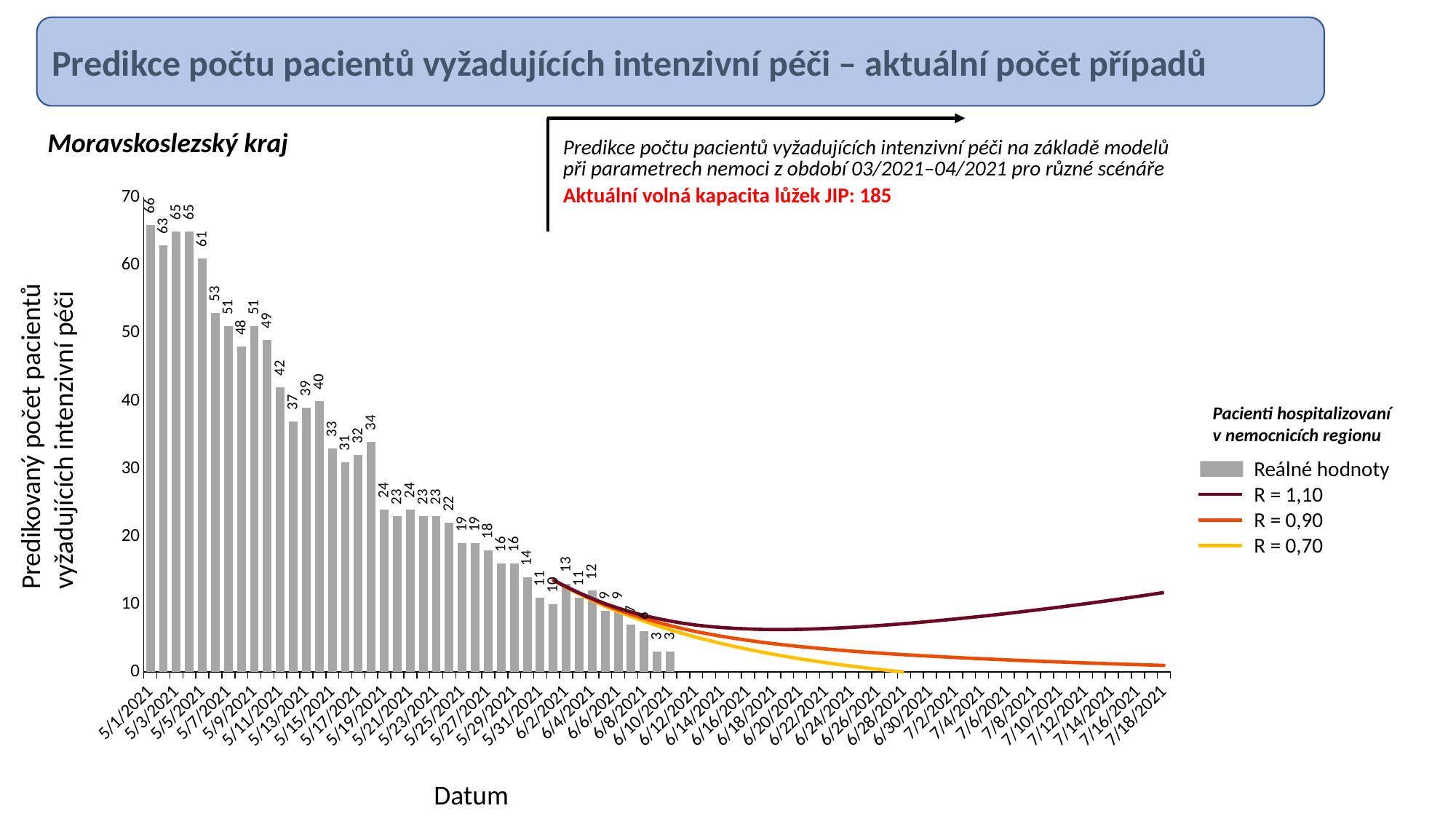

Predikce počtu pacientů vyžadujících intenzivní péči – aktuální počet případů
Moravskoslezský kraj
| Predikce počtu pacientů vyžadujících intenzivní péči na základě modelů při parametrech nemoci z období 03/2021–04/2021 pro různé scénáře |
| --- |
| Aktuální volná kapacita lůžek JIP: 185 |

### Chart

| Category |  |  |  |  |  |  |
|---|---|---|---|---|---|---|
| 44317 | 66.0 | None | None | None | None | None |
| 44318 | 63.0 | None | None | None | None | None |
| 44319 | 65.0 | None | None | None | None | None |
| 44320 | 65.0 | None | None | None | None | None |
| 44321 | 61.0 | None | None | None | None | None |
| 44322 | 53.0 | None | None | None | None | None |
| 44323 | 51.0 | None | None | None | None | None |
| 44324 | 48.0 | None | None | None | None | None |
| 44325 | 51.0 | None | None | None | None | None |
| 44326 | 49.0 | None | None | None | None | None |
| 44327 | 42.0 | None | None | None | None | None |
| 44328 | 37.0 | None | None | None | None | None |
| 44329 | 39.0 | None | None | None | None | None |
| 44330 | 40.0 | None | None | None | None | None |
| 44331 | 33.0 | None | None | None | None | None |
| 44332 | 31.0 | None | None | None | None | None |
| 44333 | 32.0 | None | None | None | None | None |
| 44334 | 34.0 | None | None | None | None | None |
| 44335 | 24.0 | None | None | None | None | None |
| 44336 | 23.0 | None | None | None | None | None |
| 44337 | 24.0 | None | None | None | None | None |
| 44338 | 23.0 | None | None | None | None | None |
| 44339 | 23.0 | None | None | None | None | None |
| 44340 | 22.0 | None | None | None | None | None |
| 44341 | 19.0 | None | None | None | None | None |
| 44342 | 19.0 | None | None | None | None | None |
| 44343 | 18.0 | None | None | None | None | None |
| 44344 | 16.0 | None | None | None | None | None |
| 44345 | 16.0 | None | None | None | None | None |
| 44346 | 14.0 | None | None | None | None | None |
| 44347 | 11.0 | None | None | None | None | None |
| 44348 | 10.0 | 13.54558634480756 | None | 13.561555759532752 | 13.577525174257943 | None |
| 44349 | 13.0 | 12.493351633689853 | None | 12.53789436929907 | 12.582880699761763 | None |
| 44350 | 11.0 | 11.516395542745723 | None | 11.599060143809663 | 11.682296650804751 | None |
| 44351 | 12.0 | 10.583161391647778 | None | 10.711306841012815 | 10.839670784552505 | None |
| 44352 | 9.0 | 9.7141860955382 | None | 9.896162981638806 | 10.080082388805518 | None |
| 44353 | 9.0 | 8.924219922327378 | None | 9.170102601653639 | 9.422413141337762 | None |
| 44354 | 7.0 | 8.186898241659112 | None | 8.508654244525033 | 8.844984482889181 | None |
| 44355 | 6.0 | 7.494636068050018 | None | 7.903686621470588 | 8.340554235919686 | None |
| 44356 | 3.0 | 6.848104058245125 | None | 7.353118135537917 | 7.903196897147613 | None |
| 44357 | 3.0 | 6.2411428524390296 | None | 6.8492551602817375 | 7.5236944940233315 | None |
| 44358 | 0.0 | 5.6637309706515016 | None | 6.380672046091295 | 7.19164232924299 | None |
| 44359 | 0.0 | 5.129708374578778 | None | 5.961209374307241 | 6.922075348719067 | None |
| 44360 | 0.0 | 4.646683762531797 | None | 5.597837162853753 | 6.722324924345378 | None |
| 44361 | 0.0 | 4.184660401842877 | None | 5.2587910199341685 | 6.558565007158574 | None |
| 44362 | 0.0 | 3.7545760096061036 | None | 4.953392381404104 | 6.4390181123222465 | None |
| 44363 | 0.0 | 3.353332351159088 | None | 4.6765479075908445 | 6.356690965327435 | None |
| 44364 | 0.0 | 2.9600810982449217 | None | 4.406673452844943 | 6.290715532427686 | None |
| 44365 | 0.0 | 2.6047274114427506 | None | 4.173294686948293 | 6.270133323030389 | None |
| 44366 | 0.0 | 2.269587379062339 | None | 3.9574205410343657 | 6.275478307235893 | None |
| 44367 | 0.0 | 1.9463482851966363 | None | 3.7500265532273342 | 6.297119277875253 | None |
| 44368 | 0.0 | 1.6571749836097738 | None | 3.5732502942456286 | 6.35533484305534 | None |
| 44369 | 0.0 | 1.3738137145986533 | None | 3.3975933066113138 | 6.419996371159879 | None |
| 44370 | 0.0 | 1.1083677261626563 | None | 3.2347281731380972 | 6.503495745932259 | None |
| 44371 | 0.0 | 0.8571884671953874 | None | 3.081249283206796 | 6.6022190560248415 | None |
| 44372 | 0.0 | 0.6187966270326958 | None | 2.935238113497789 | 6.713527251726138 | None |
| 44373 | 0.0 | 0.40343322205970295 | None | 2.8068525428103435 | 6.846718372944048 | None |
| 44374 | 0.0 | 0.1940793363391191 | None | 2.678705169115186 | 6.9847566847414875 | None |
| 44375 | 0.0 | 0.0013922493629991983 | None | 2.5618960026380746 | 7.138117969141927 | None |
| 44376 | 0.0 | None | None | 2.448230380151487 | 7.2983499529114715 | None |
| 44377 | 0.0 | None | None | 2.341927900481582 | 7.4702518967715275 | None |
| 44378 | 0.0 | None | None | 2.2415420865643445 | 7.6514496366271425 | None |
| 44379 | 0.0 | None | None | 2.141872954141614 | 7.837290865964652 | None |
| 44380 | 0.0 | None | None | 2.0458883849663057 | 8.03034467289154 | None |
| 44381 | 0.0 | None | None | 1.9545017956873365 | 8.231731118969869 | None |
| 44382 | 0.0 | None | None | 1.8689780012298456 | 8.44220710202893 | None |
| 44383 | 0.0 | None | None | 1.7841980191159237 | 8.657372000757379 | None |
| 44384 | 0.0 | None | None | 1.7043766560244424 | 8.88104847581633 | None |
| 44385 | 0.0 | None | None | 1.6278264715445327 | 9.111416461248727 | None |
| 44386 | 0.0 | None | None | 1.5522819746023364 | 9.346082989033732 | None |
| 44387 | 0.0 | None | None | 1.4792064375397467 | 9.586814075444703 | None |
| 44388 | 0.0 | None | None | 1.4088918361151102 | 9.834300981084748 | None |
| 44389 | 0.0 | None | None | 1.3422449541852752 | 10.088684587776633 | None |
| 44390 | 0.0 | None | None | 1.2764163406208733 | 10.348187805288639 | None |
| 44391 | 0.0 | None | None | 1.2109332042132728 | 10.61205130345935 | None |
| 44392 | 0.0 | None | None | 1.15084775192253 | 10.884804379782398 | None |
| 44393 | 0.0 | None | None | 1.0894275678302707 | 11.160413475656032 | None |
| 44394 | 0.0 | None | None | 1.0325514758861274 | 11.444415629816753 | None |
| 44395 | 0.0 | None | None | 0.9757904141579062 | 11.733105929134286 | None |
|  | None | None | None | None | None | None |
|  | None | None | None | None | None | None |
|  | None | None | None | None | None | None |
|  | None | None | None | None | None | None |
|  | None | None | None | None | None | None |
|  | None | None | None | None | None | None |
|  | None | None | None | None | None | None |
|  | None | None | None | None | None | None |
|  | None | None | None | None | None | None |
|  | None | None | None | None | None | None |
|  | None | None | None | None | None | None |
|  | None | None | None | None | None | None |
|  | None | None | None | None | None | None |
|  | None | None | None | None | None | None |
|  | None | None | None | None | None | None |
|  | None | None | None | None | None | None |
|  | None | None | None | None | None | None |
|  | None | None | None | None | None | None |
|  | None | None | None | None | None | None |
|  | None | None | None | None | None | None |
|  | None | None | None | None | None | None |
|  | None | None | None | None | None | None |
|  | None | None | None | None | None | None |
|  | None | None | None | None | None | None |
|  | None | None | None | None | None | None |
|  | None | None | None | None | None | None |
|  | None | None | None | None | None | None |
|  | None | None | None | None | None | None |
|  | None | None | None | None | None | None |
|  | None | None | None | None | None | None |
|  | None | None | None | None | None | None |
|  | None | None | None | None | None | None |
|  | None | None | None | None | None | None |
|  | None | None | None | None | None | None |
|  | None | None | None | None | None | None |
|  | None | None | None | None | None | None |
|  | None | None | None | None | None | None |
|  | None | None | None | None | None | None |
|  | None | None | None | None | None | None |
|  | None | None | None | None | None | None |
|  | None | None | None | None | None | None |
|  | None | None | None | None | None | None |
|  | None | None | None | None | None | None |
|  | None | None | None | None | None | None |
|  | None | None | None | None | None | None |
|  | None | None | None | None | None | None |
|  | None | None | None | None | None | None |
|  | None | None | None | None | None | None |
|  | None | None | None | None | None | None |
|  | None | None | None | None | None | None |
|  | None | None | None | None | None | None |
|  | None | None | None | None | None | None |
|  | None | None | None | None | None | None |
|  | None | None | None | None | None | None |
|  | None | None | None | None | None | None |
|  | None | None | None | None | None | None |
|  | None | None | None | None | None | None |
|  | None | None | None | None | None | None |
|  | None | None | None | None | None | None |
|  | None | None | None | None | None | None |
|  | None | None | None | None | None | None |
|  | None | None | None | None | None | None |
|  | None | None | None | None | None | None |
|  | None | None | None | None | None | None |
|  | None | None | None | None | None | None |
|  | None | None | None | None | None | None |
|  | None | None | None | None | None | None |
|  | None | None | None | None | None | None |
|  | None | None | None | None | None | None |
|  | None | None | None | None | None | None |
|  | None | None | None | None | None | None |
|  | None | None | None | None | None | None |
|  | None | None | None | None | None | None |
|  | None | None | None | None | None | None |
|  | None | None | None | None | None | None |
|  | None | None | None | None | None | None |
|  | None | None | None | None | None | None |
|  | None | None | None | None | None | None |
|  | None | None | None | None | None | None |
|  | None | None | None | None | None | None |
|  | None | None | None | None | None | None |
|  | None | None | None | None | None | None |
|  | None | None | None | None | None | None |
|  | None | None | None | None | None | None |
|  | None | None | None | None | None | None |
|  | None | None | None | None | None | None |
|  | None | None | None | None | None | None |
|  | None | None | None | None | None | None |
|  | None | None | None | None | None | None |
|  | None | None | None | None | None | None |
|  | None | None | None | None | None | None |
|  | None | None | None | None | None | None |
|  | None | None | None | None | None | None |
|  | None | None | None | None | None | None |
|  | None | None | None | None | None | None |
|  | None | None | None | None | None | None |
|  | None | None | None | None | None | None |
|  | None | None | None | None | None | None |
|  | None | None | None | None | None | None |
|  | None | None | None | None | None | None |
|  | None | None | None | None | None | None |
|  | None | None | None | None | None | None |
Pacienti hospitalizovaní v nemocnicích regionu
Predikovaný počet pacientů
vyžadujících intenzivní péči
Reálné hodnoty
R = 1,10
R = 0,90
R = 0,70

Datum